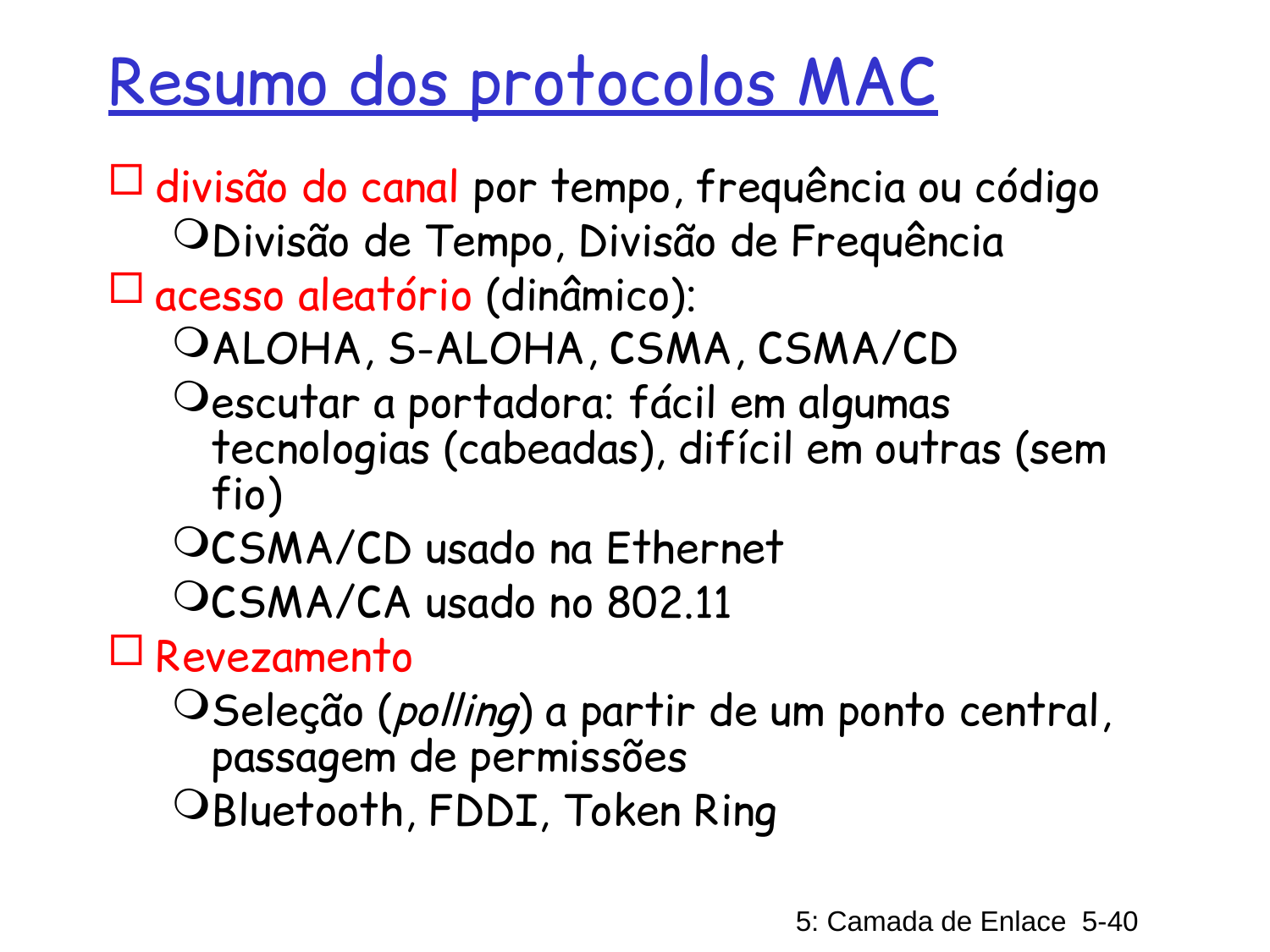

# Resumo dos protocolos MAC
divisão do canal por tempo, frequência ou código
Divisão de Tempo, Divisão de Frequência
acesso aleatório (dinâmico):
ALOHA, S-ALOHA, CSMA, CSMA/CD
escutar a portadora: fácil em algumas tecnologias (cabeadas), difícil em outras (sem fio)
CSMA/CD usado na Ethernet
CSMA/CA usado no 802.11
Revezamento
Seleção (polling) a partir de um ponto central, passagem de permissões
Bluetooth, FDDI, Token Ring